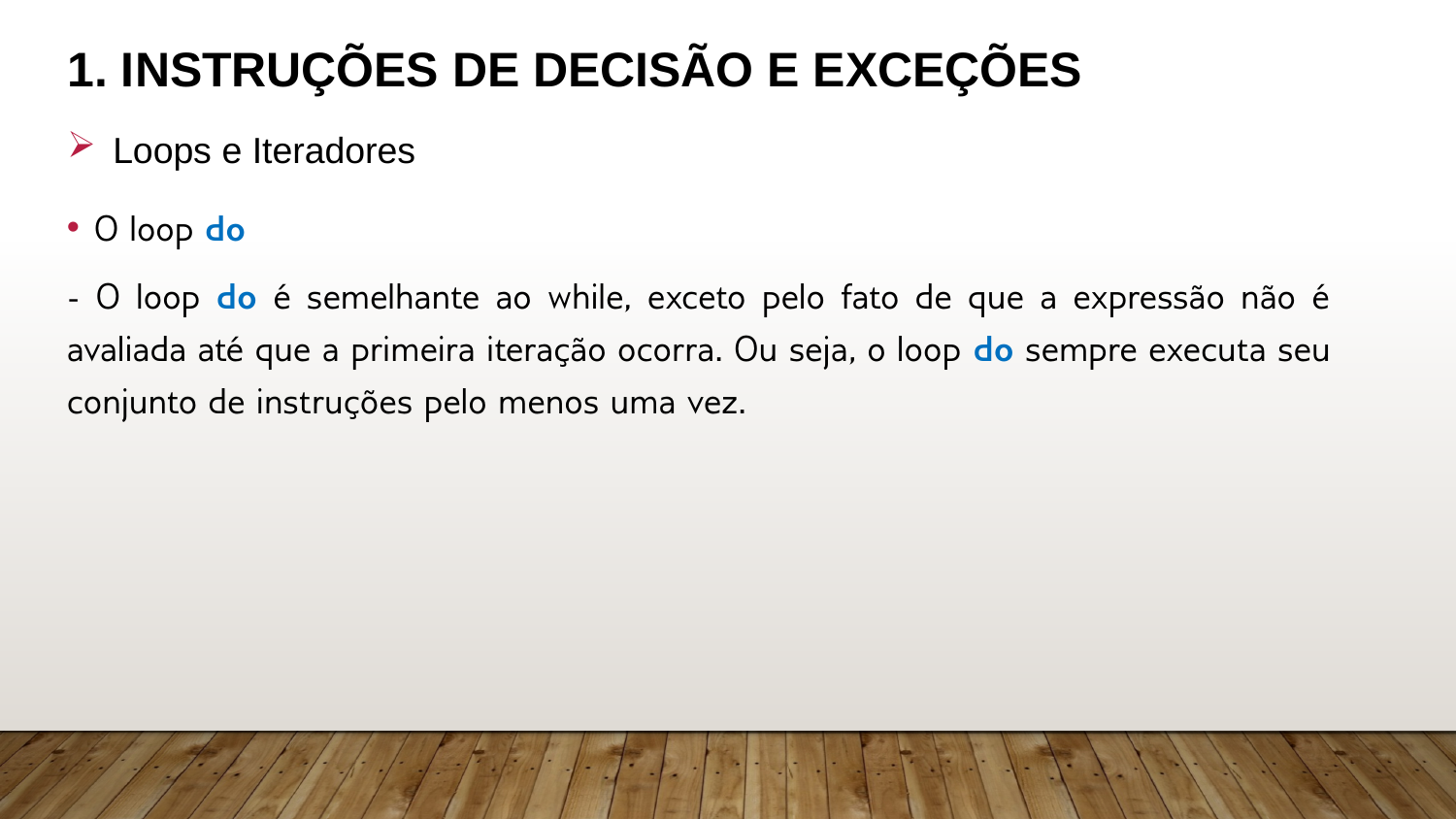

# 1. Instruções de Decisão e Exceções
Loops e Iteradores
O loop do
- O loop do é semelhante ao while, exceto pelo fato de que a expressão não é avaliada até que a primeira iteração ocorra. Ou seja, o loop do sempre executa seu conjunto de instruções pelo menos uma vez.